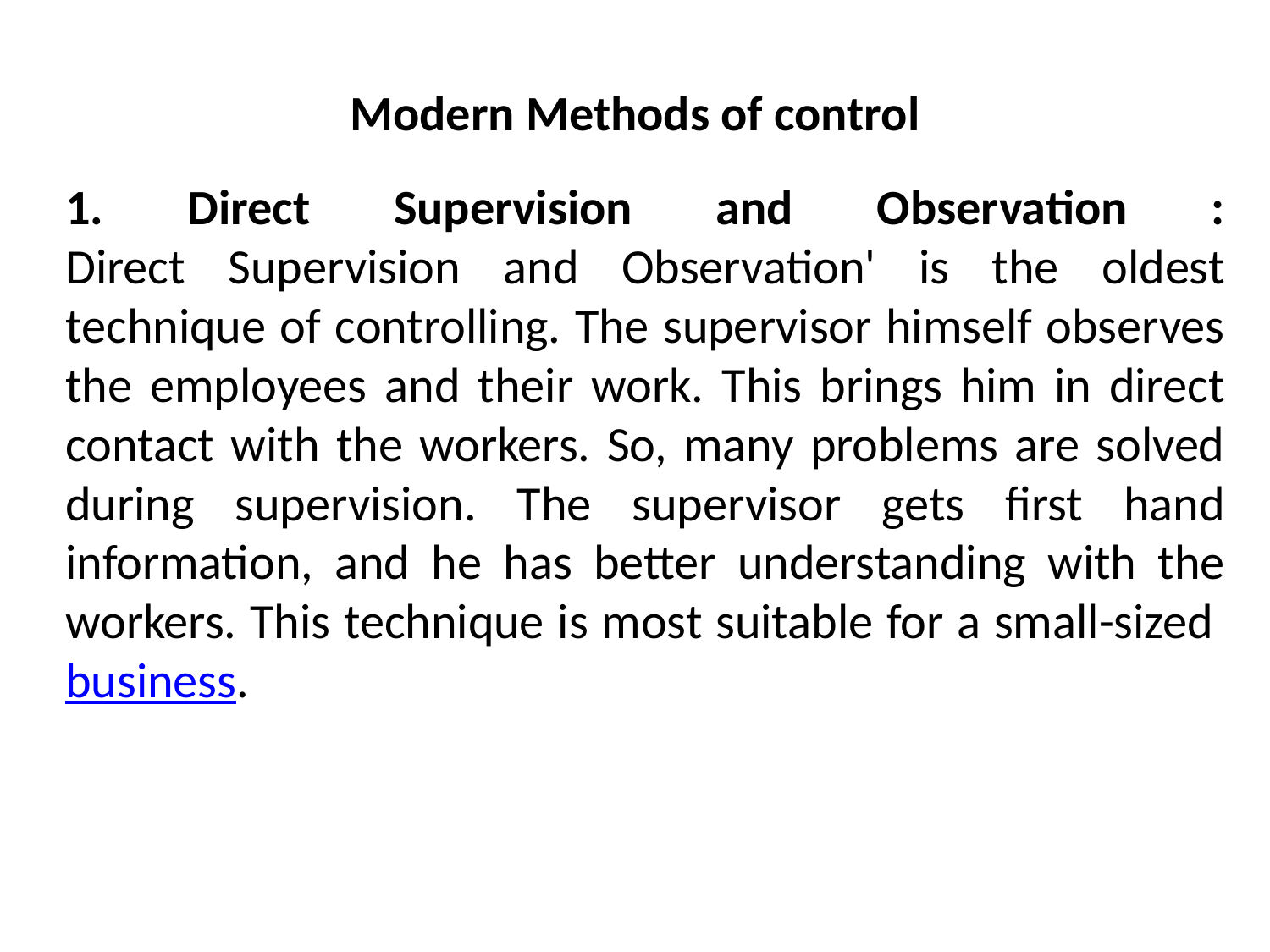

# Modern Methods of control
1. Direct Supervision and Observation :
Direct Supervision and Observation' is the oldest technique of controlling. The supervisor himself observes the employees and their work. This brings him in direct contact with the workers. So, many problems are solved during supervision. The supervisor gets first hand information, and he has better understanding with the workers. This technique is most suitable for a small-sized business.